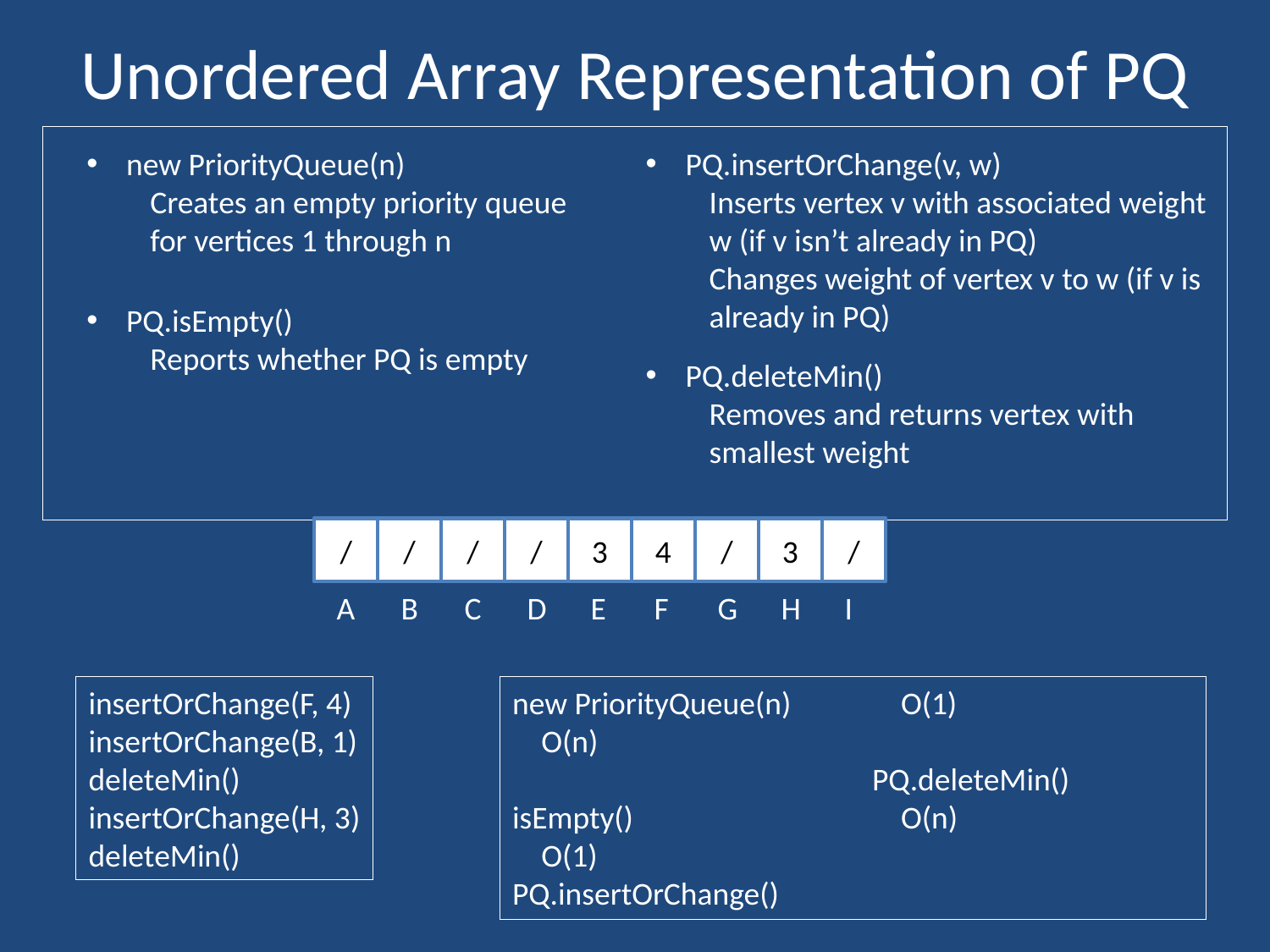

# Unordered Array Representation of PQ

new PriorityQueue(n)
Creates an empty priority queue
for vertices 1 through n

PQ.isEmpty()
Reports whether PQ is empty

PQ.insertOrChange(v, w)
Inserts vertex v with associated weight w (if v isn’t already in PQ)
Changes weight of vertex v to w (if v is already in PQ)

PQ.deleteMin()
Removes and returns vertex with smallest weight

2
/
5
/
1
/
/
3
/
4
/
3
/
/
A
B
C
D
E
F
G
H
I
insertOrChange(F, 4)
insertOrChange(B, 1)
deleteMin()
insertOrChange(H, 3)
deleteMin()
new PriorityQueue(n)
    O(n)

isEmpty()
    O(1)
PQ.insertOrChange()
    O(1)

PQ.deleteMin()
    O(n)